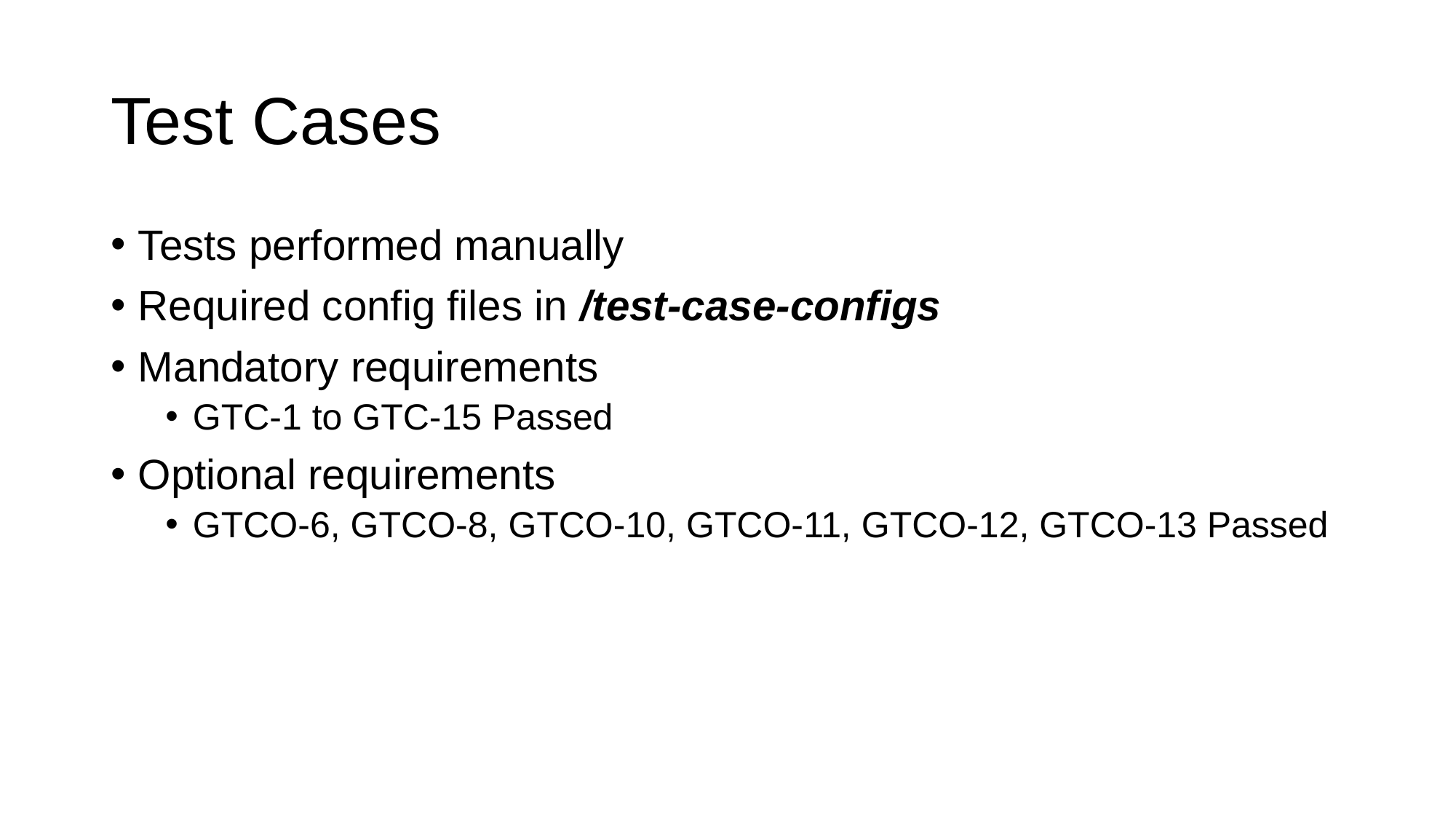

# Test Cases
Tests performed manually
Required config files in /test-case-configs
Mandatory requirements
GTC-1 to GTC-15 Passed
Optional requirements
GTCO-6, GTCO-8, GTCO-10, GTCO-11, GTCO-12, GTCO-13 Passed